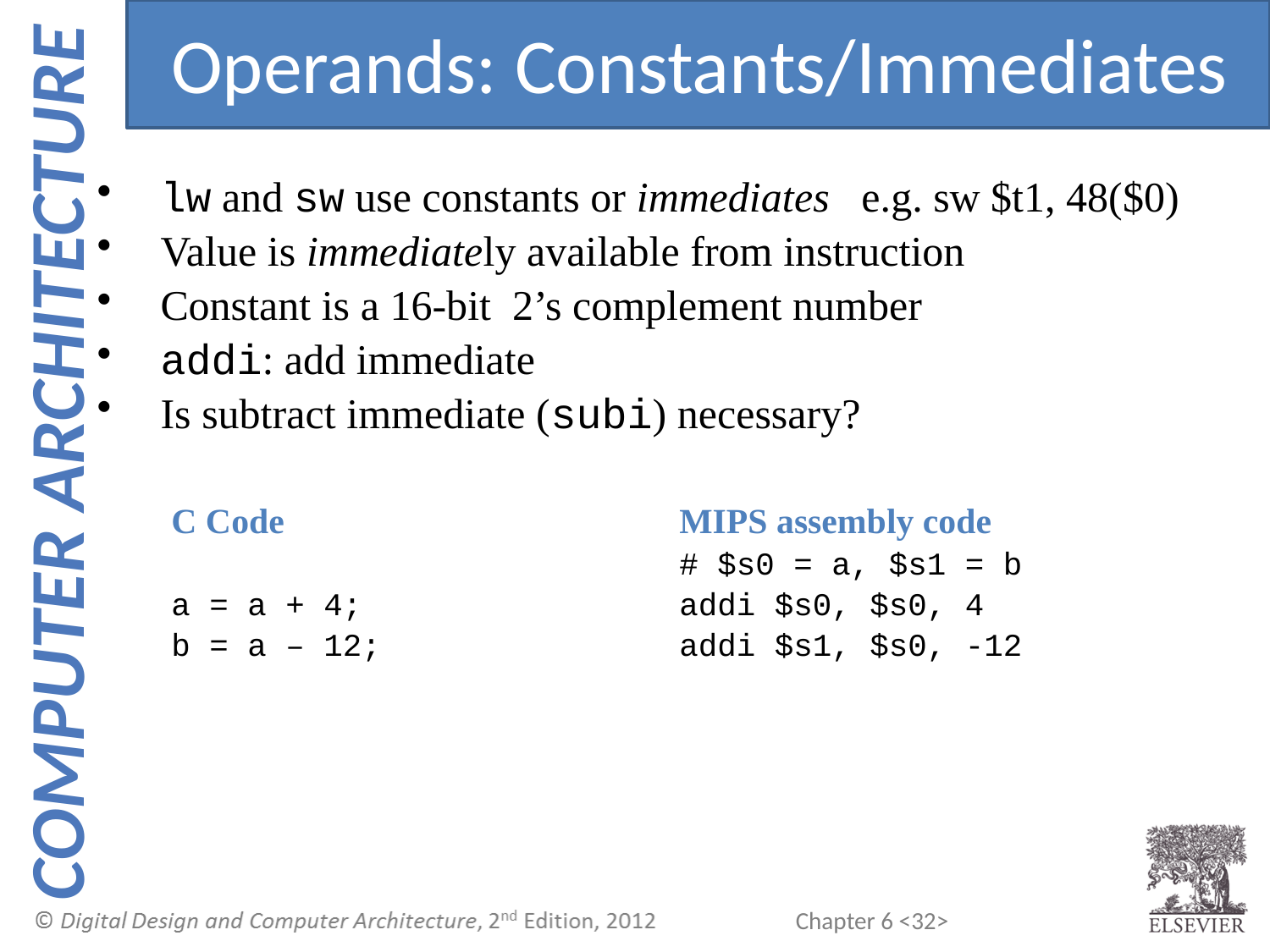

Operands: Constants/Immediates

lw and sw use constants or immediates   e.g. sw $t1, 48($0)
Value is immediately available from instruction
Constant is a 16-bit  2’s complement number
addi: add immediate
Is subtract immediate (subi) necessary?

C Code

a = a + 4;
b = a – 12;
MIPS assembly code
# $s0 = a, $s1 = b
addi $s0, $s0, 4
addi $s1, $s0, -12